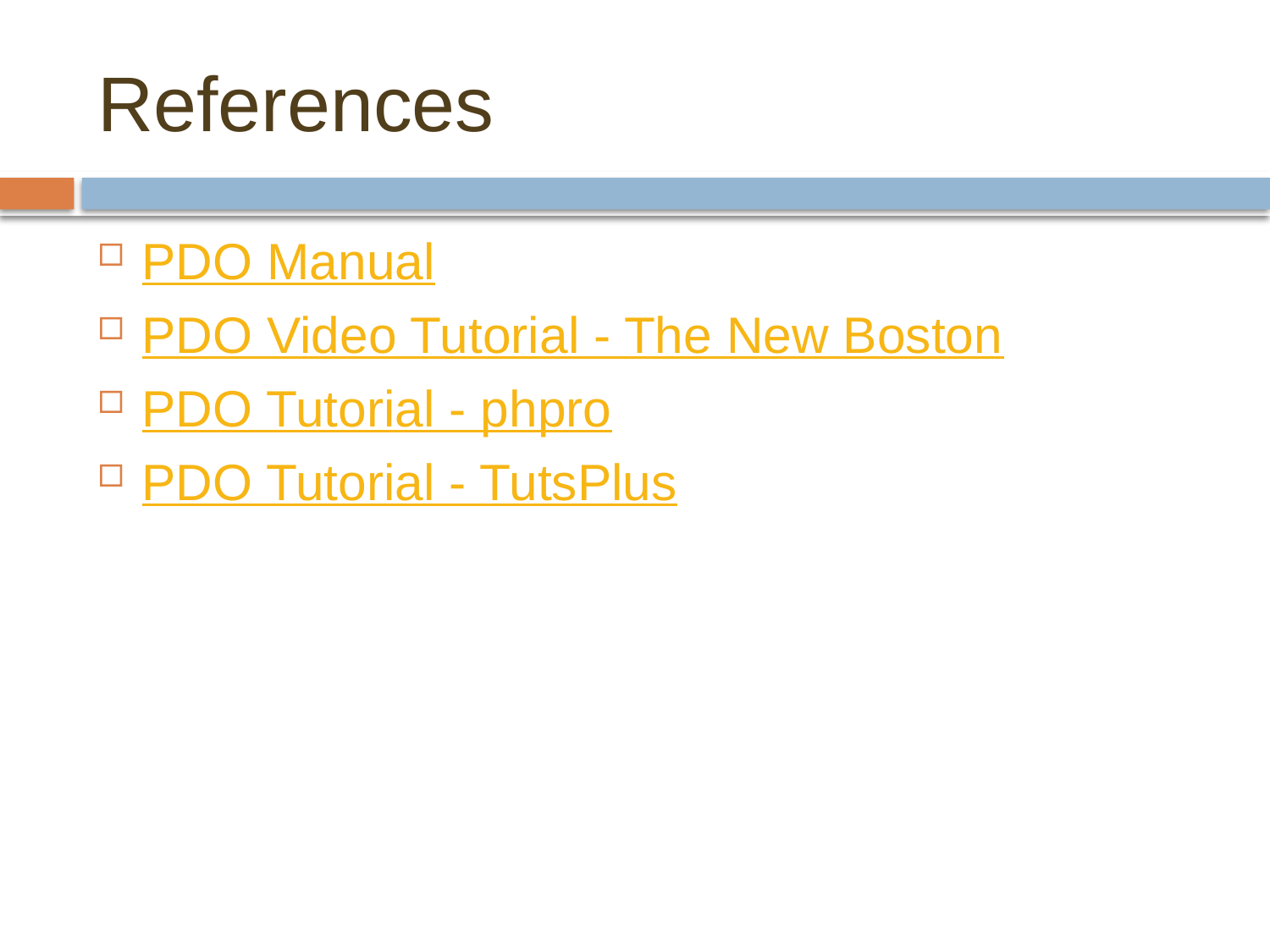

# References
PDO Manual
PDO Video Tutorial - The New Boston
PDO Tutorial - phpro
PDO Tutorial - TutsPlus